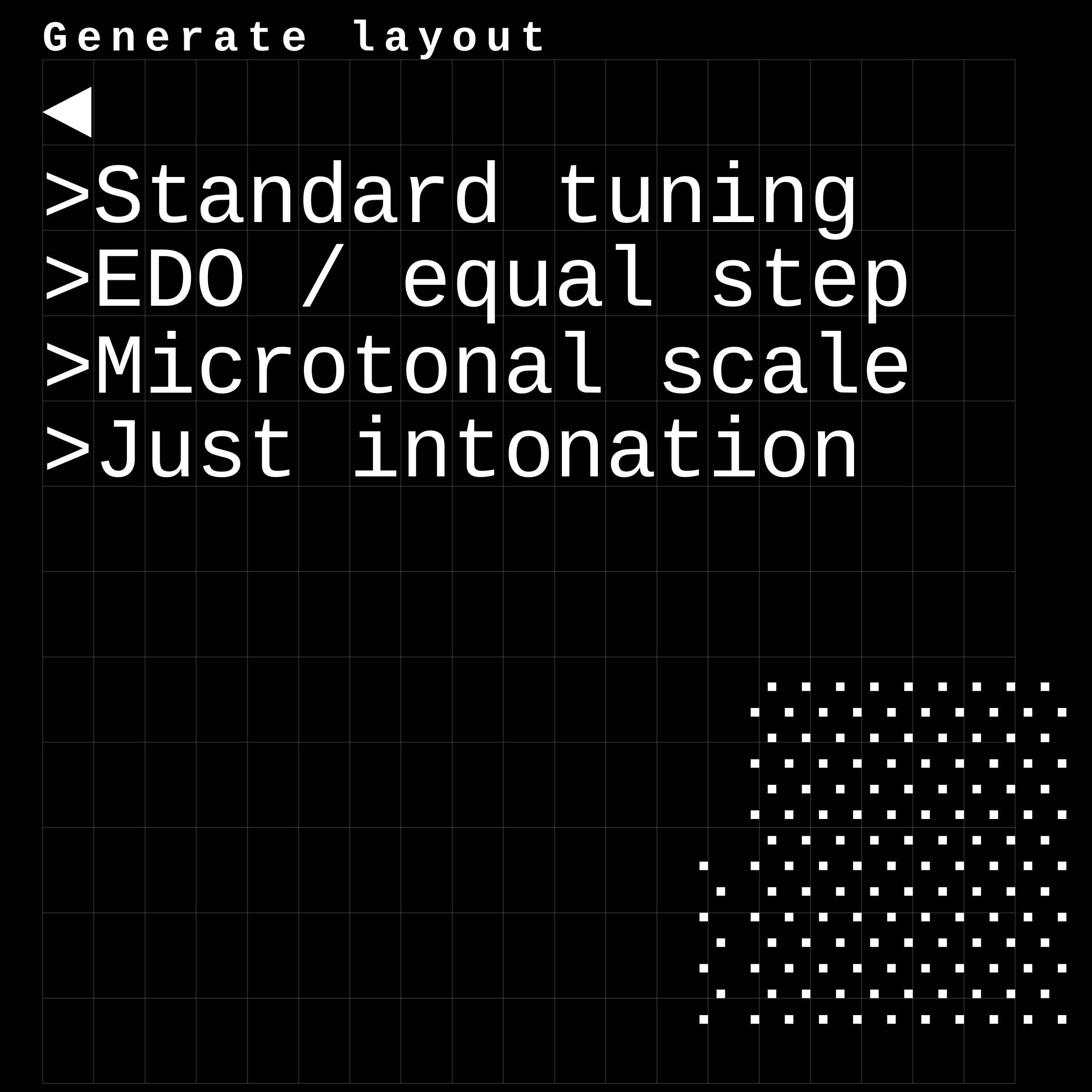

Generate layout
◄
>Standard tuning
>EDO / equal step
>Microtonal scale
>Just intonation